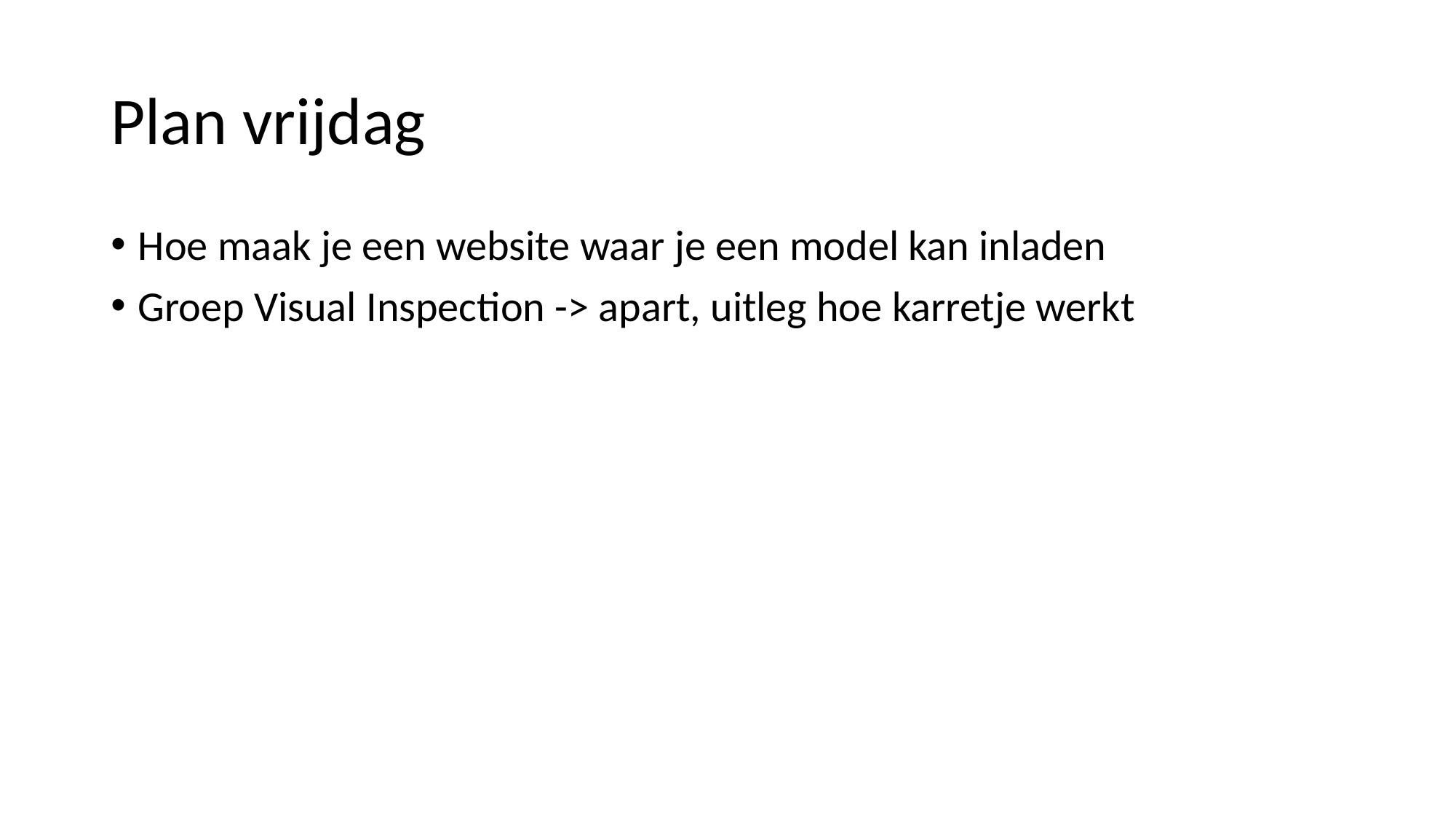

# Plan vrijdag
Hoe maak je een website waar je een model kan inladen
Groep Visual Inspection -> apart, uitleg hoe karretje werkt